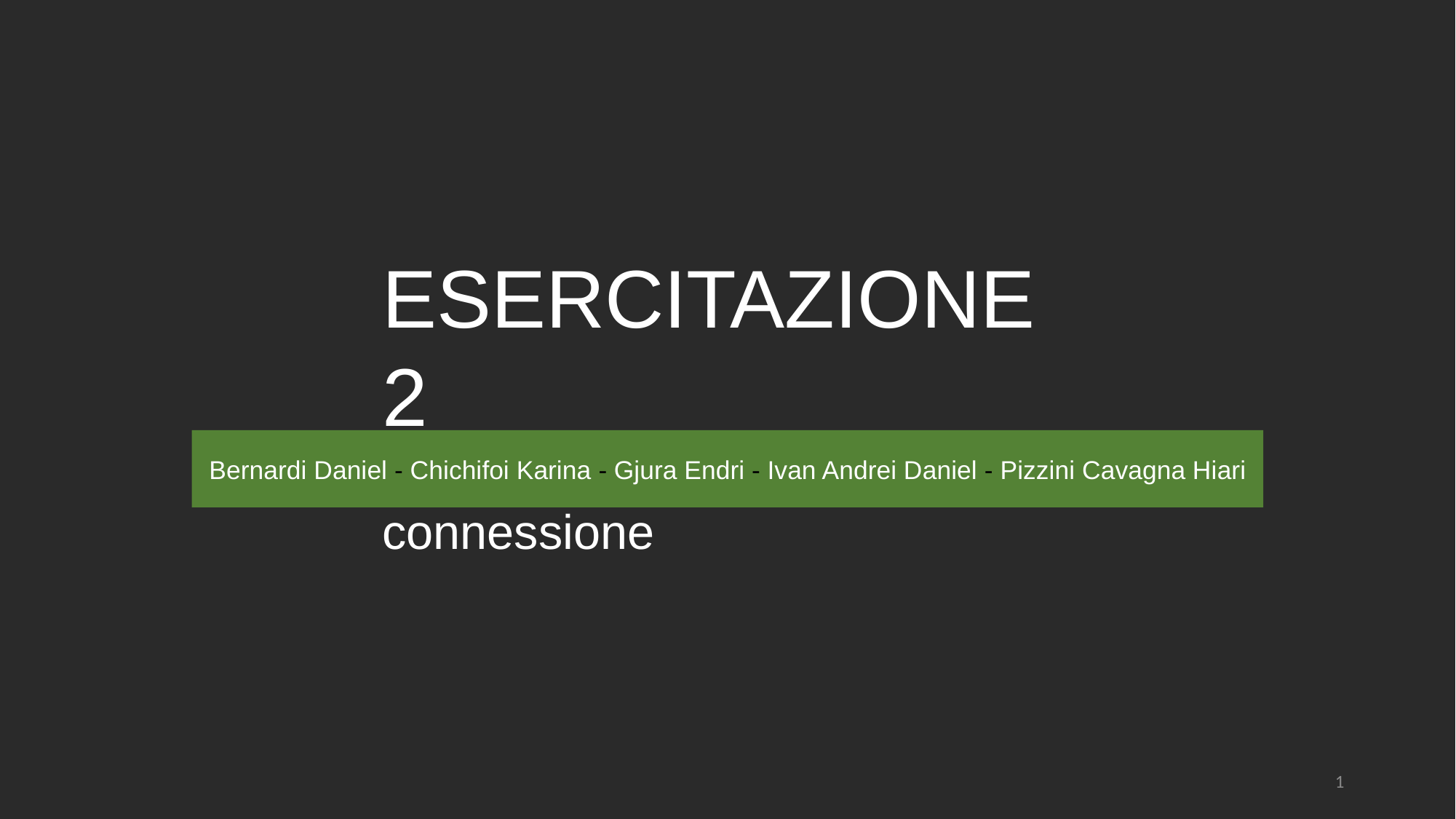

ESERCITAZIONE 2
Socket in Java con connessione
Bernardi Daniel - Chichifoi Karina - Gjura Endri - Ivan Andrei Daniel - Pizzini Cavagna Hiari
1